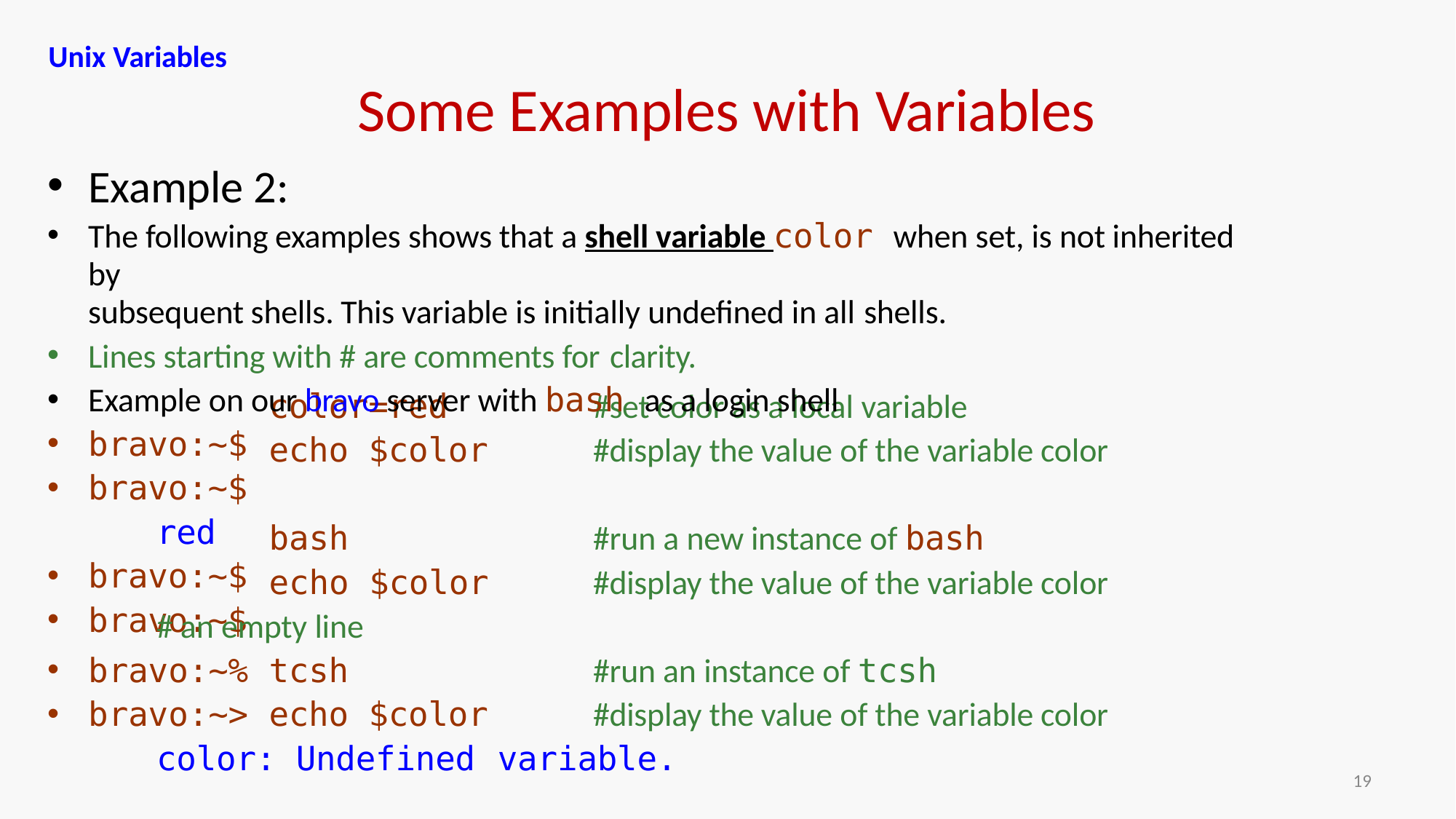

Unix Variables
# Some Examples with Variables
Example 2:
The following examples shows that a shell variable color when set, is not inherited by
subsequent shells. This variable is initially undefined in all shells.
Lines starting with # are comments for clarity.
Example on our bravo server with bash as a login shell
bravo:~$
bravo:~$
red
bravo:~$
bravo:~$
color=red
echo $color
#set color as a local variable
#display the value of the variable color
bash
echo
#run a new instance of bash
#display the value of the variable color
$color
# an empty line
bravo:~%
bravo:~>
tcsh
echo $color
#run an instance of tcsh
#display the value of the variable color
variable.
color: Undefined
19